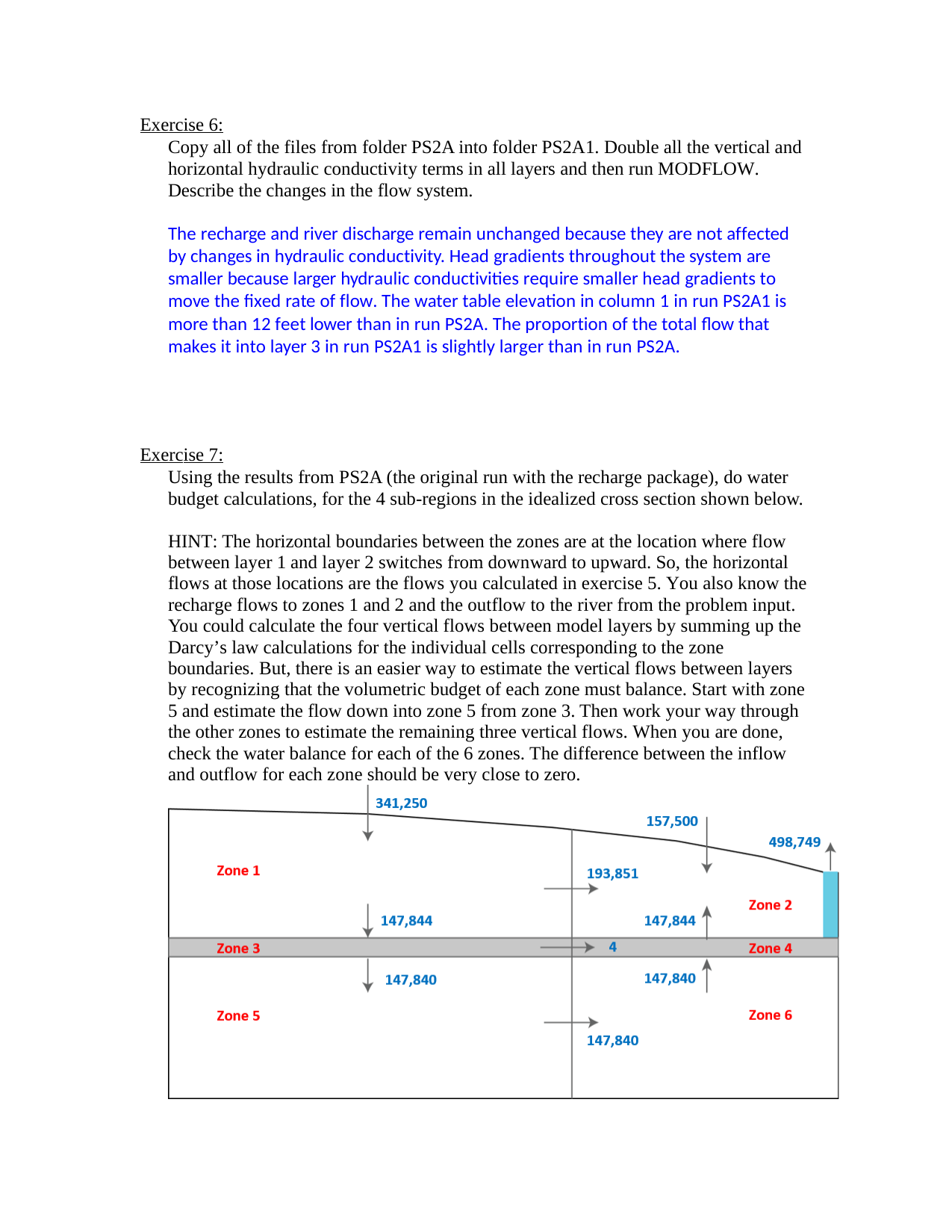

Exercise 6:
Copy all of the files from folder PS2A into folder PS2A1. Double all the vertical and horizontal hydraulic conductivity terms in all layers and then run MODFLOW. Describe the changes in the flow system.

The recharge and river discharge remain unchanged because they are not affected by changes in hydraulic conductivity. Head gradients throughout the system are smaller because larger hydraulic conductivities require smaller head gradients to move the fixed rate of flow. The water table elevation in column 1 in run PS2A1 is more than 12 feet lower than in run PS2A. The proportion of the total flow that makes it into layer 3 in run PS2A1 is slightly larger than in run PS2A.
Exercise 7:
Using the results from PS2A (the original run with the recharge package), do water budget calculations, for the 4 sub-regions in the idealized cross section shown below.

HINT: The horizontal boundaries between the zones are at the location where flow between layer 1 and layer 2 switches from downward to upward. So, the horizontal flows at those locations are the flows you calculated in exercise 5. You also know the recharge flows to zones 1 and 2 and the outflow to the river from the problem input. You could calculate the four vertical flows between model layers by summing up the Darcy’s law calculations for the individual cells corresponding to the zone boundaries. But, there is an easier way to estimate the vertical flows between layers by recognizing that the volumetric budget of each zone must balance. Start with zone 5 and estimate the flow down into zone 5 from zone 3. Then work your way through the other zones to estimate the remaining three vertical flows. When you are done, check the water balance for each of the 6 zones. The difference between the inflow and outflow for each zone should be very close to zero.